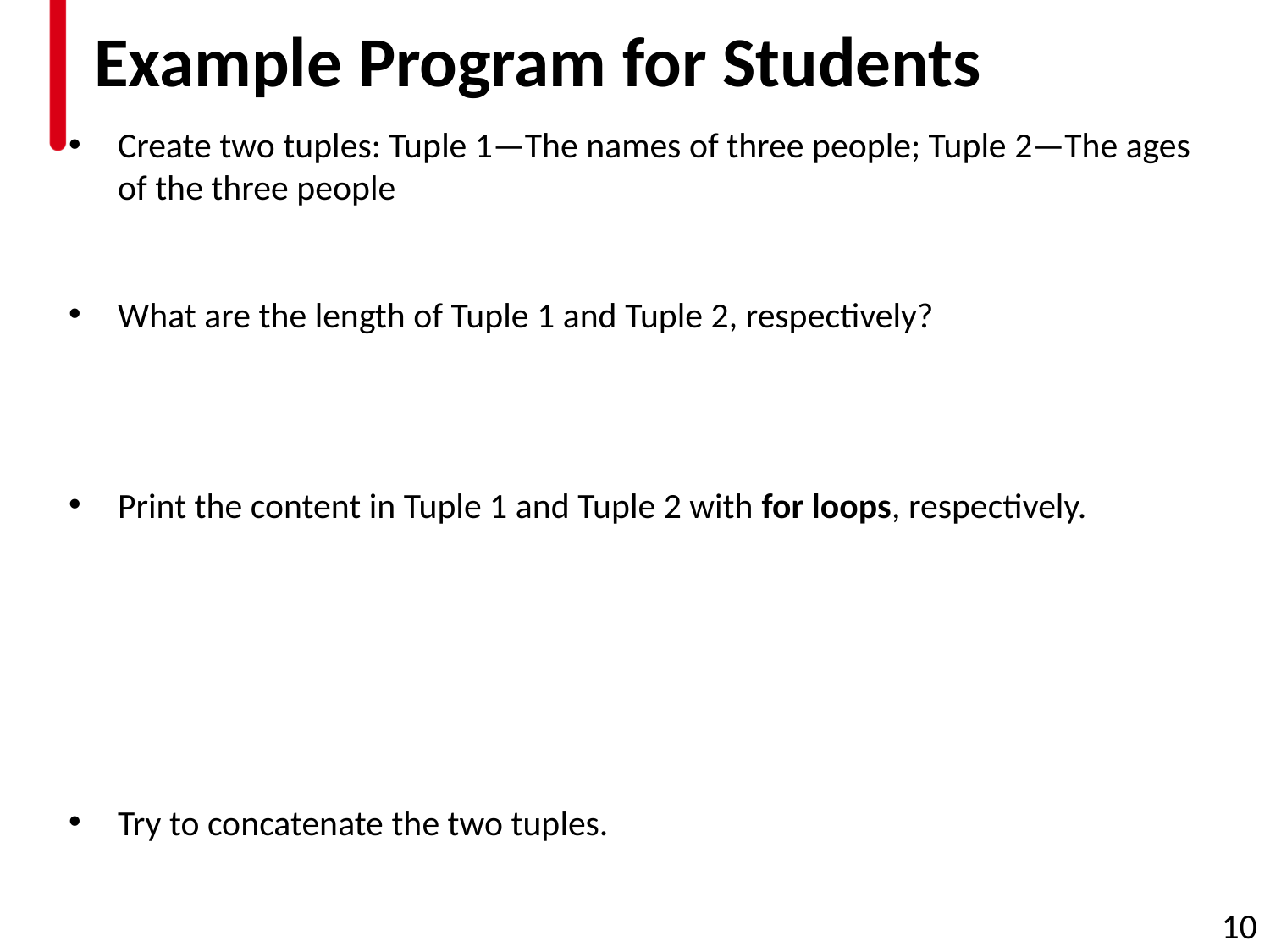

# Example Program for Students
Create two tuples: Tuple 1—The names of three people; Tuple 2—The ages of the three people

What are the length of Tuple 1 and Tuple 2, respectively?

Print the content in Tuple 1 and Tuple 2 with for loops, respectively.

Try to concatenate the two tuples.